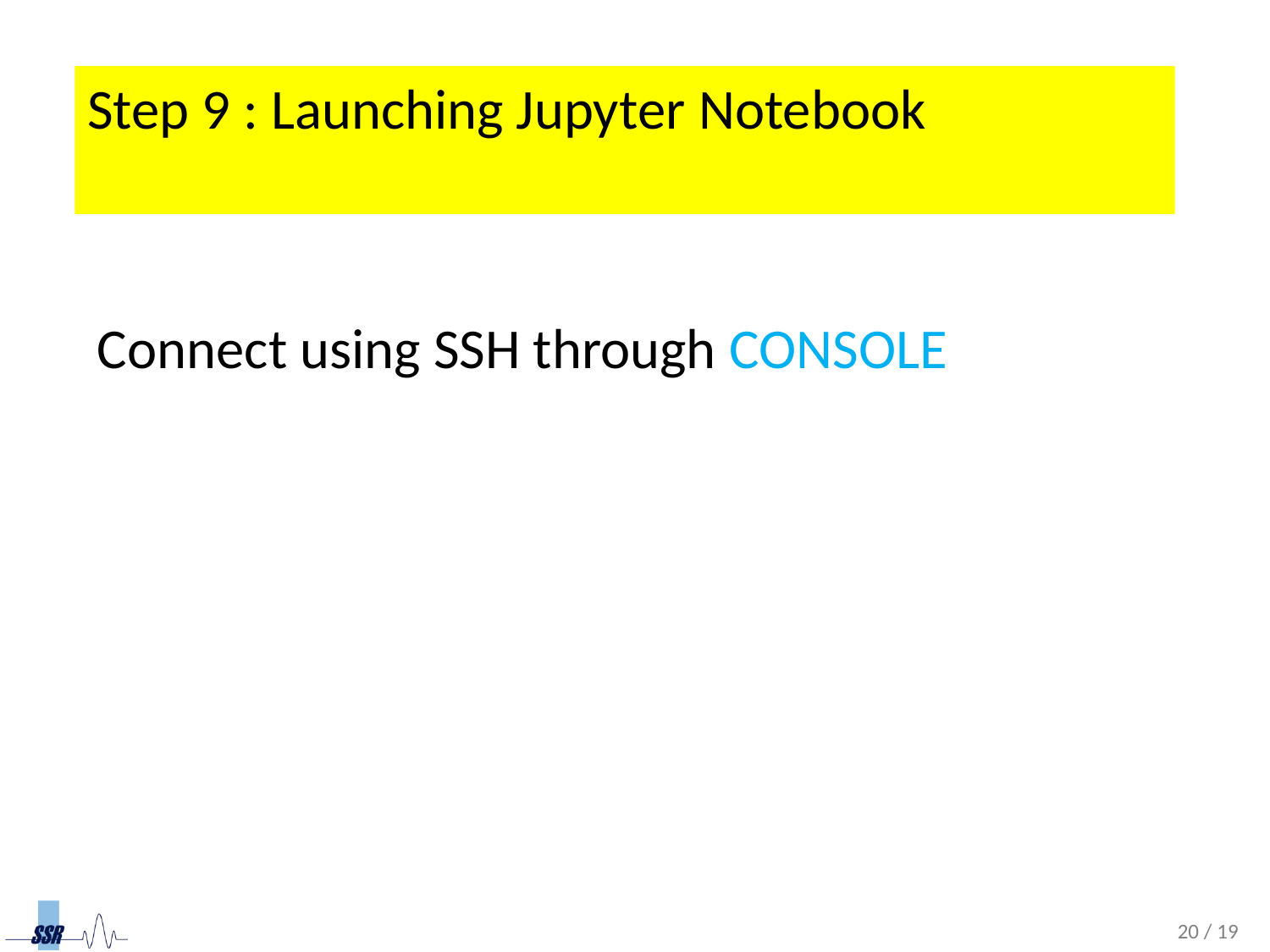

Step 9 : Launching Jupyter Notebook

Connect using SSH through CONSOLE